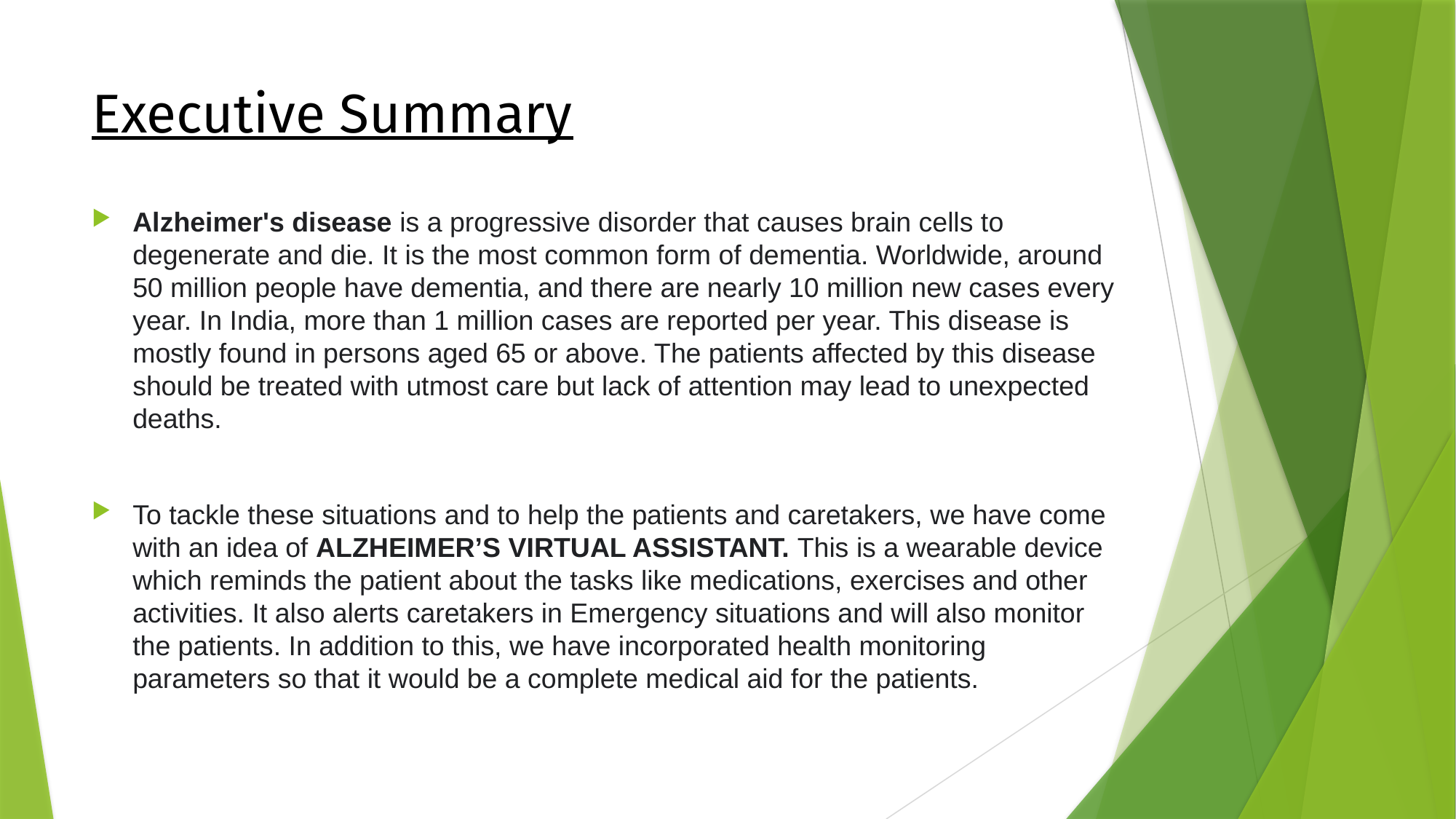

# Executive Summary
Alzheimer's disease is a progressive disorder that causes brain cells to degenerate and die. It is the most common form of dementia. Worldwide, around 50 million people have dementia, and there are nearly 10 million new cases every year. In India, more than 1 million cases are reported per year. This disease is mostly found in persons aged 65 or above. The patients affected by this disease should be treated with utmost care but lack of attention may lead to unexpected deaths.

To tackle these situations and to help the patients and caretakers, we have come with an idea of ALZHEIMER’S VIRTUAL ASSISTANT. This is a wearable device which reminds the patient about the tasks like medications, exercises and other activities. It also alerts caretakers in Emergency situations and will also monitor the patients. In addition to this, we have incorporated health monitoring parameters so that it would be a complete medical aid for the patients.